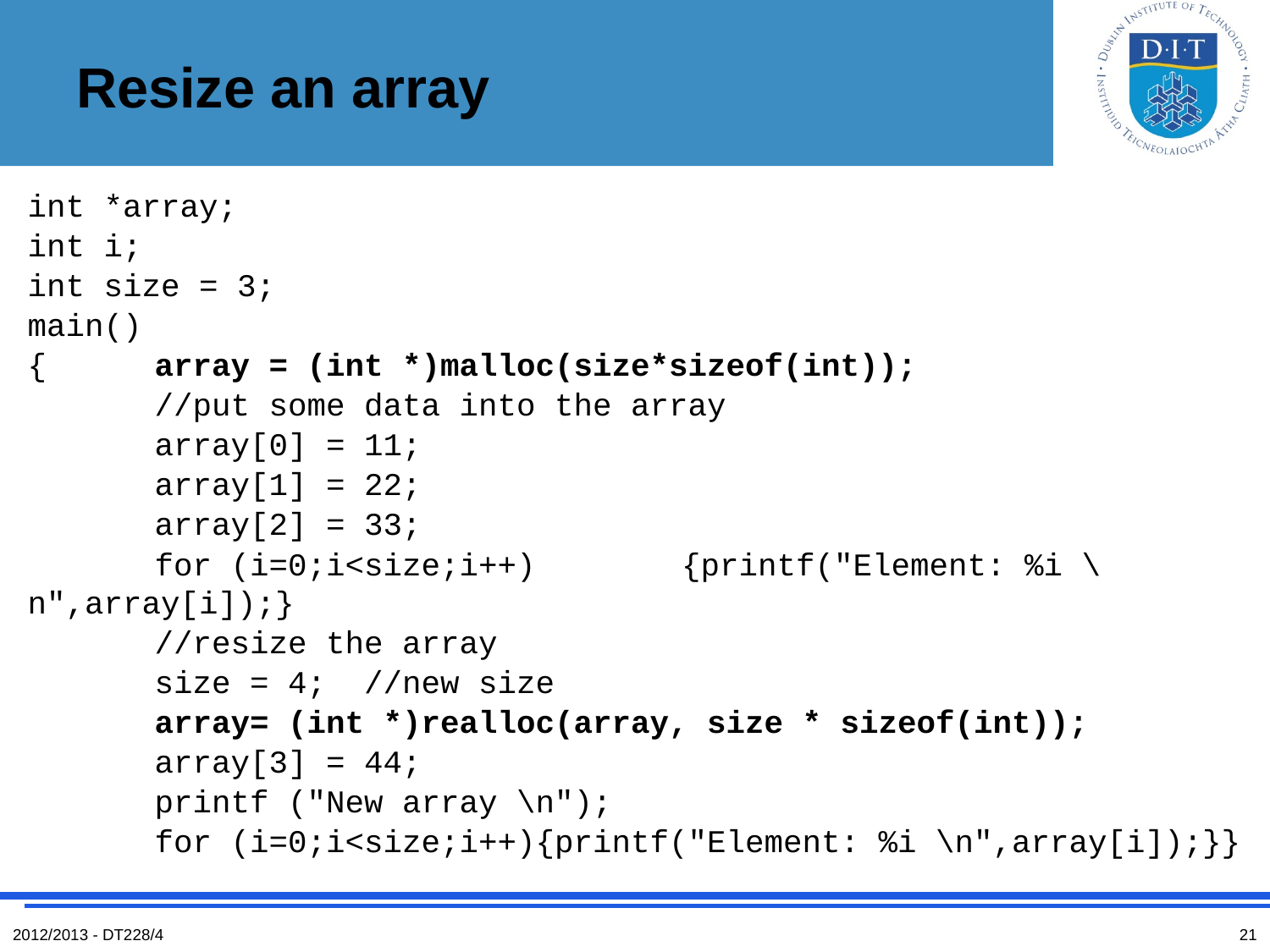

# Resize an array
int *array;
int i;
int size = 3;
main()
{	array = (int *)malloc(size*sizeof(int));
	//put some data into the array
	array[0] = 11;
	array[1] = 22;
	array[2] = 33;
	for (i=0;i<size;i++)	 {printf("Element: %i \n",array[i]);}
	//resize the array
	size = 4;  //new size
	array= (int *)realloc(array, size * sizeof(int));
	array[3] = 44;
	printf ("New array \n");
	for (i=0;i<size;i++){printf("Element: %i \n",array[i]);}}
2012/2013 - DT228/4
21